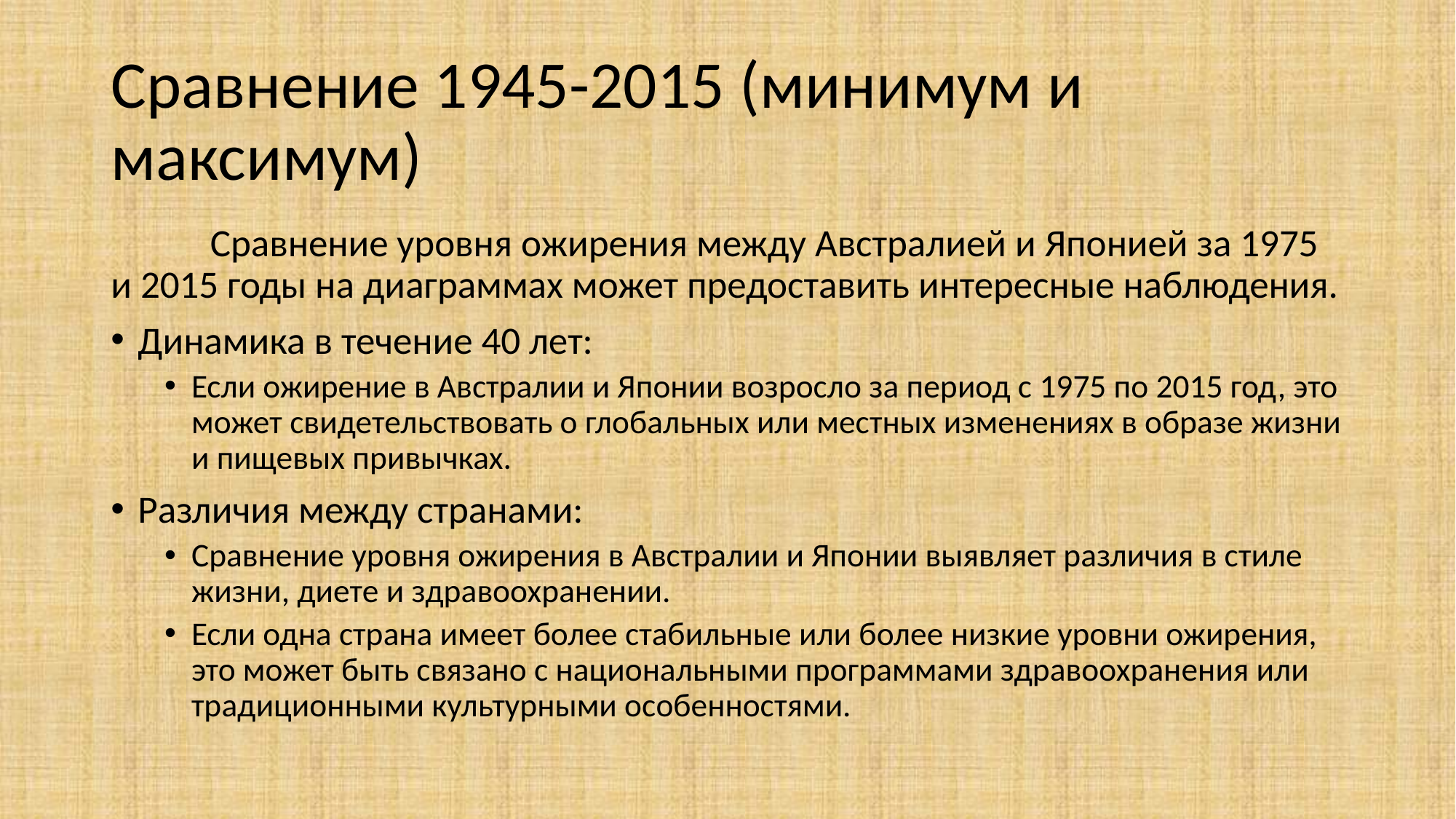

# Сравнение 1945-2015 (минимум и максимум)
	Сравнение уровня ожирения между Австралией и Японией за 1975 и 2015 годы на диаграммах может предоставить интересные наблюдения.
Динамика в течение 40 лет:
Если ожирение в Австралии и Японии возросло за период с 1975 по 2015 год, это может свидетельствовать о глобальных или местных изменениях в образе жизни и пищевых привычках.
Различия между странами:
Сравнение уровня ожирения в Австралии и Японии выявляет различия в стиле жизни, диете и здравоохранении.
Если одна страна имеет более стабильные или более низкие уровни ожирения, это может быть связано с национальными программами здравоохранения или традиционными культурными особенностями.